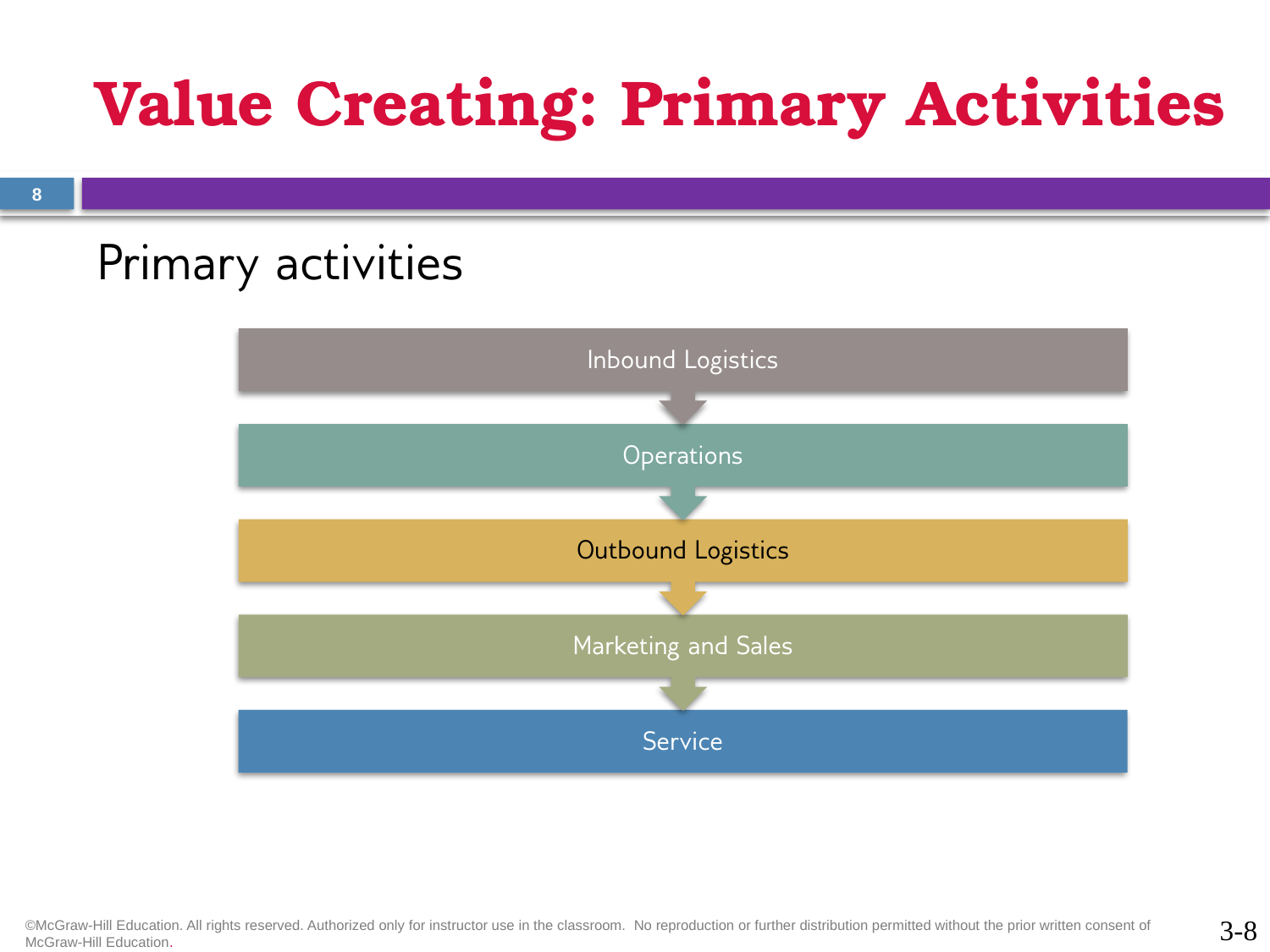

# Value Creating: Primary Activities
8
Primary activities
Service
Marketing and Sales
Outbound Logistics
Operations
Inbound Logistics
©McGraw-Hill Education. All rights reserved. Authorized only for instructor use in the classroom.  No reproduction or further distribution permitted without the prior written consent of McGraw-Hill Education.